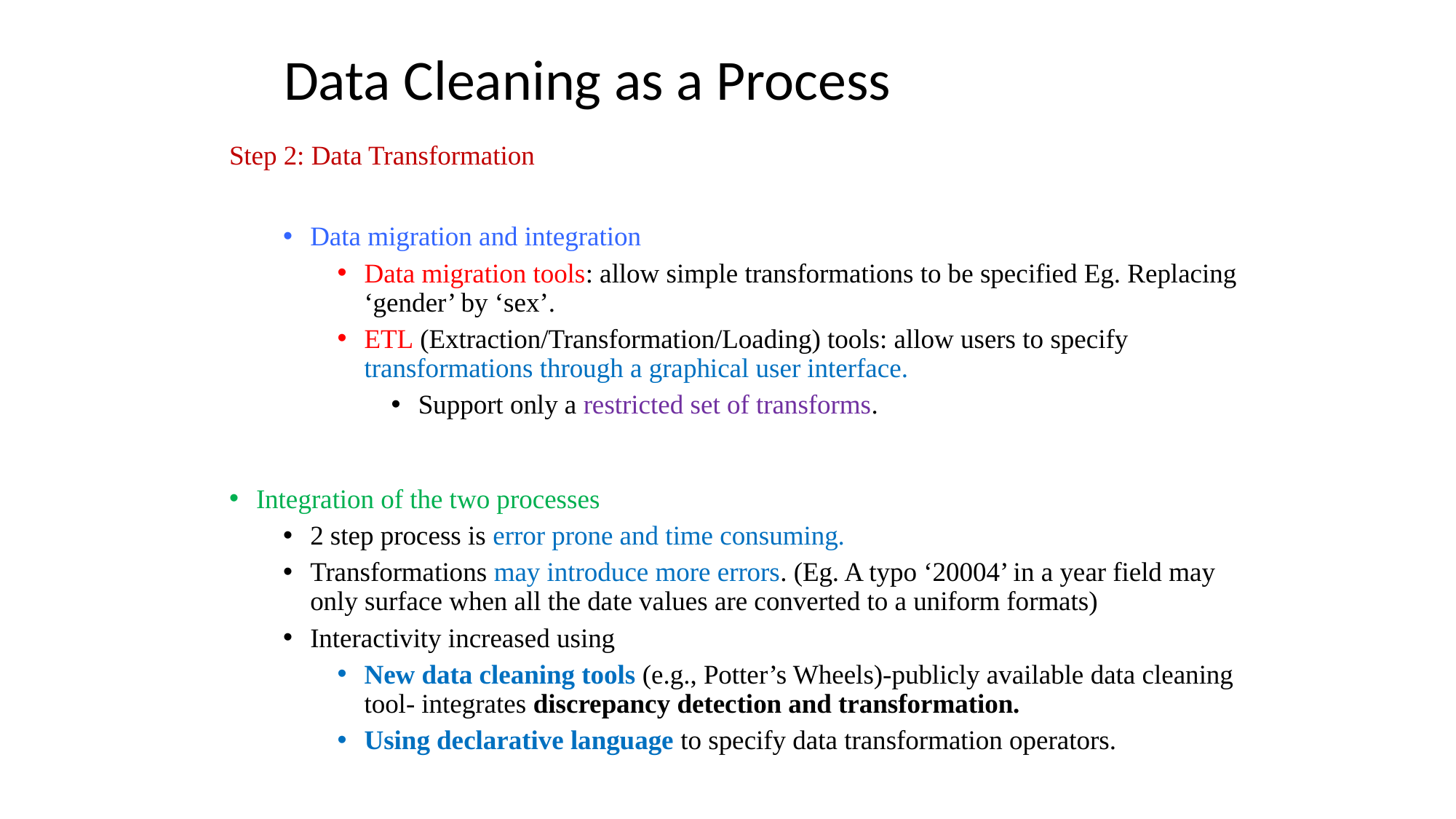

# Data Cleaning as a Process
Step 2: Data Transformation

Data migration and integration
Data migration tools: allow simple transformations to be specified Eg. Replacing ‘gender’ by ‘sex’.
ETL (Extraction/Transformation/Loading) tools: allow users to specify transformations through a graphical user interface.
Support only a restricted set of transforms.

Integration of the two processes
2 step process is error prone and time consuming.
Transformations may introduce more errors. (Eg. A typo ‘20004’ in a year field may only surface when all the date values are converted to a uniform formats)
Interactivity increased using
New data cleaning tools (e.g., Potter’s Wheels)-publicly available data cleaning tool- integrates discrepancy detection and transformation.
Using declarative language to specify data transformation operators.